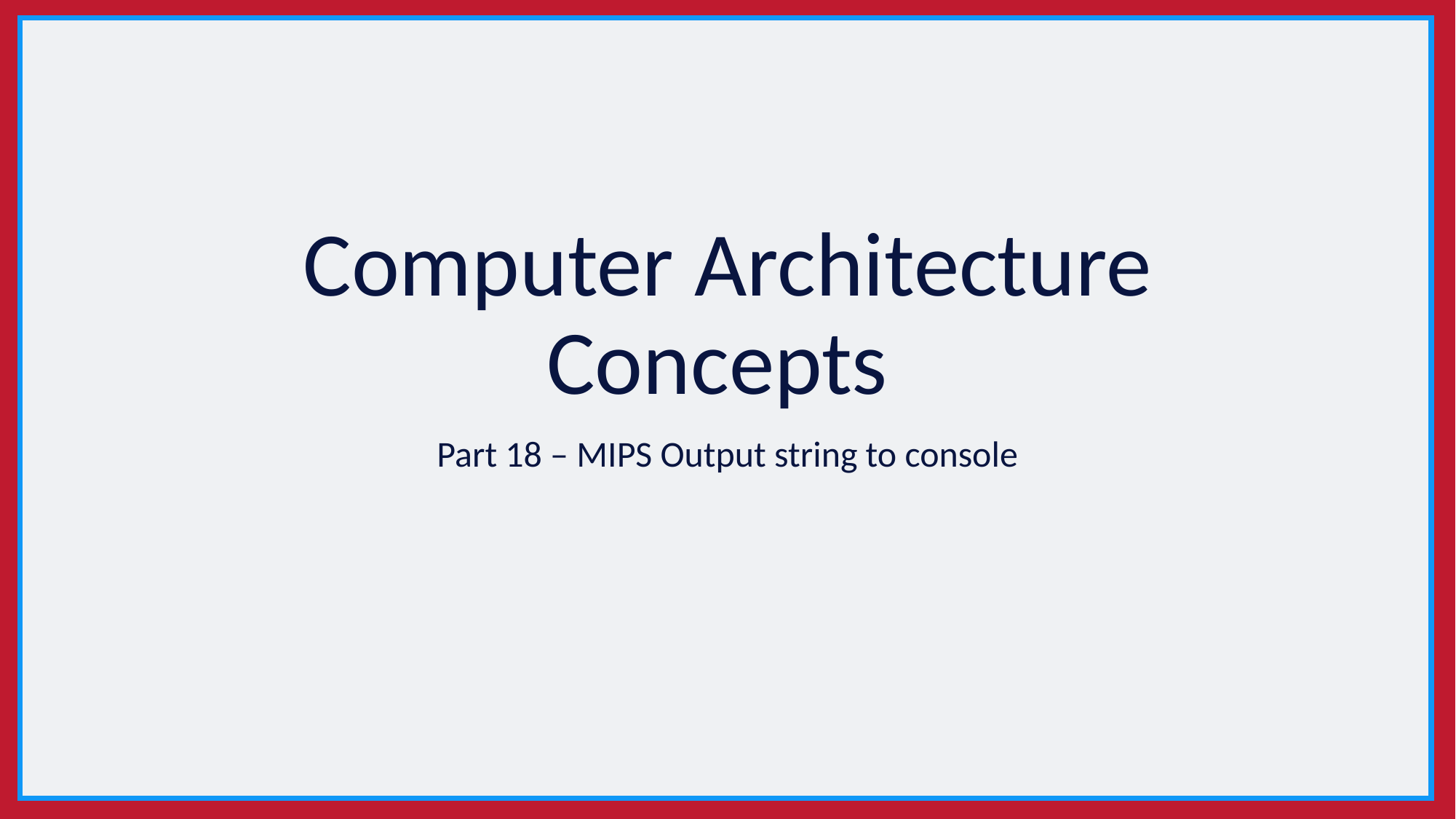

# Computer Architecture Concepts
Part 18 – MIPS Output string to console